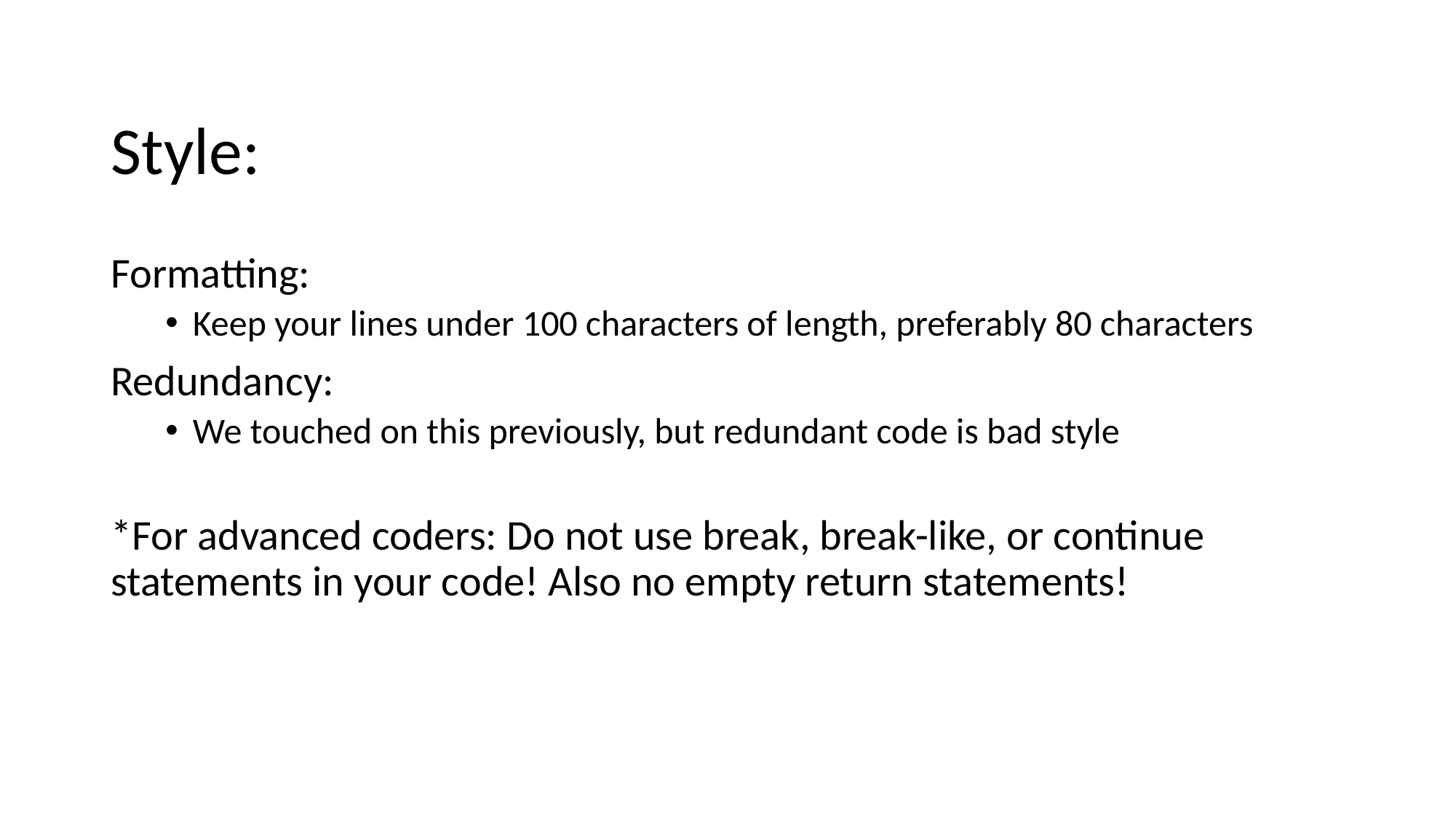

# Style:
Formatting:
Keep your lines under 100 characters of length, preferably 80 characters
Redundancy:
We touched on this previously, but redundant code is bad style

*For advanced coders: Do not use break, break-like, or continue statements in your code! Also no empty return statements!